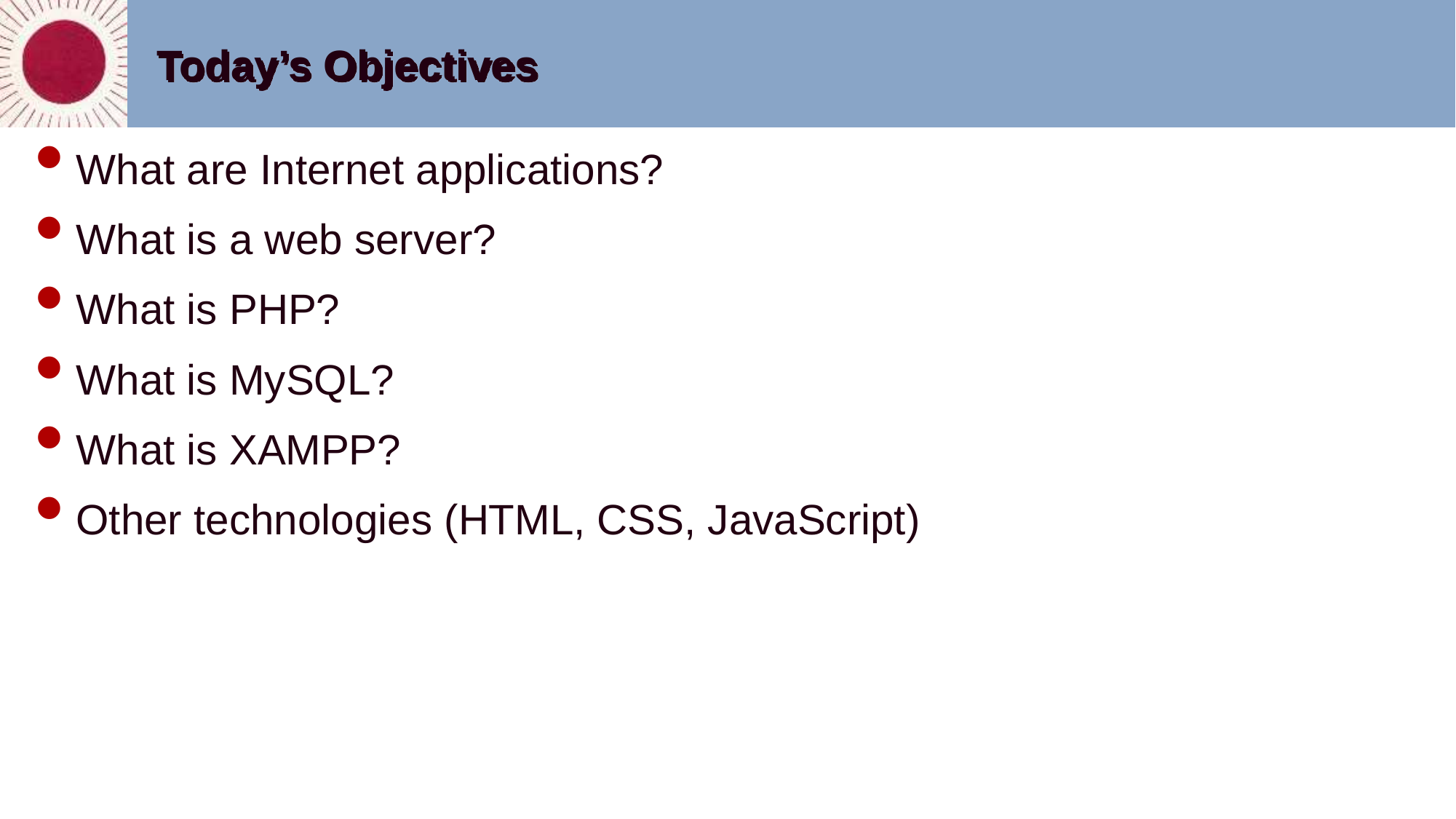

# Today’s Objectives
What are Internet applications?
What is a web server?
What is PHP?
What is MySQL?
What is XAMPP?
Other technologies (HTML, CSS, JavaScript)